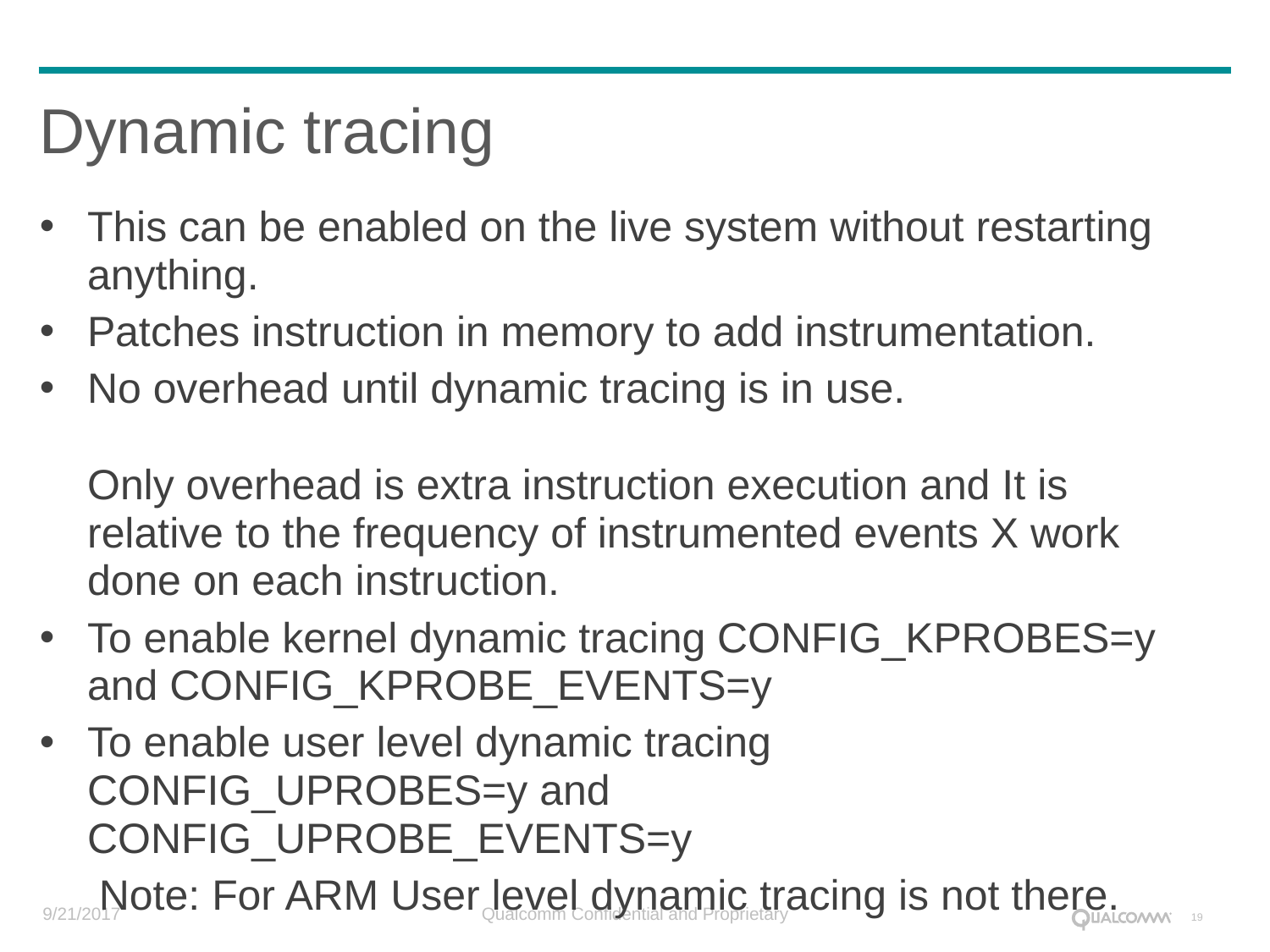

# Dynamic tracing
This can be enabled on the live system without restarting anything.
Patches instruction in memory to add instrumentation.
No overhead until dynamic tracing is in use.
Only overhead is extra instruction execution and It is relative to the frequency of instrumented events X work done on each instruction.
To enable kernel dynamic tracing CONFIG_KPROBES=y and CONFIG_KPROBE_EVENTS=y
To enable user level dynamic tracing CONFIG_UPROBES=y and
CONFIG_UPROBE_EVENTS=y
     Note: For ARM User level dynamic tracing is not there.